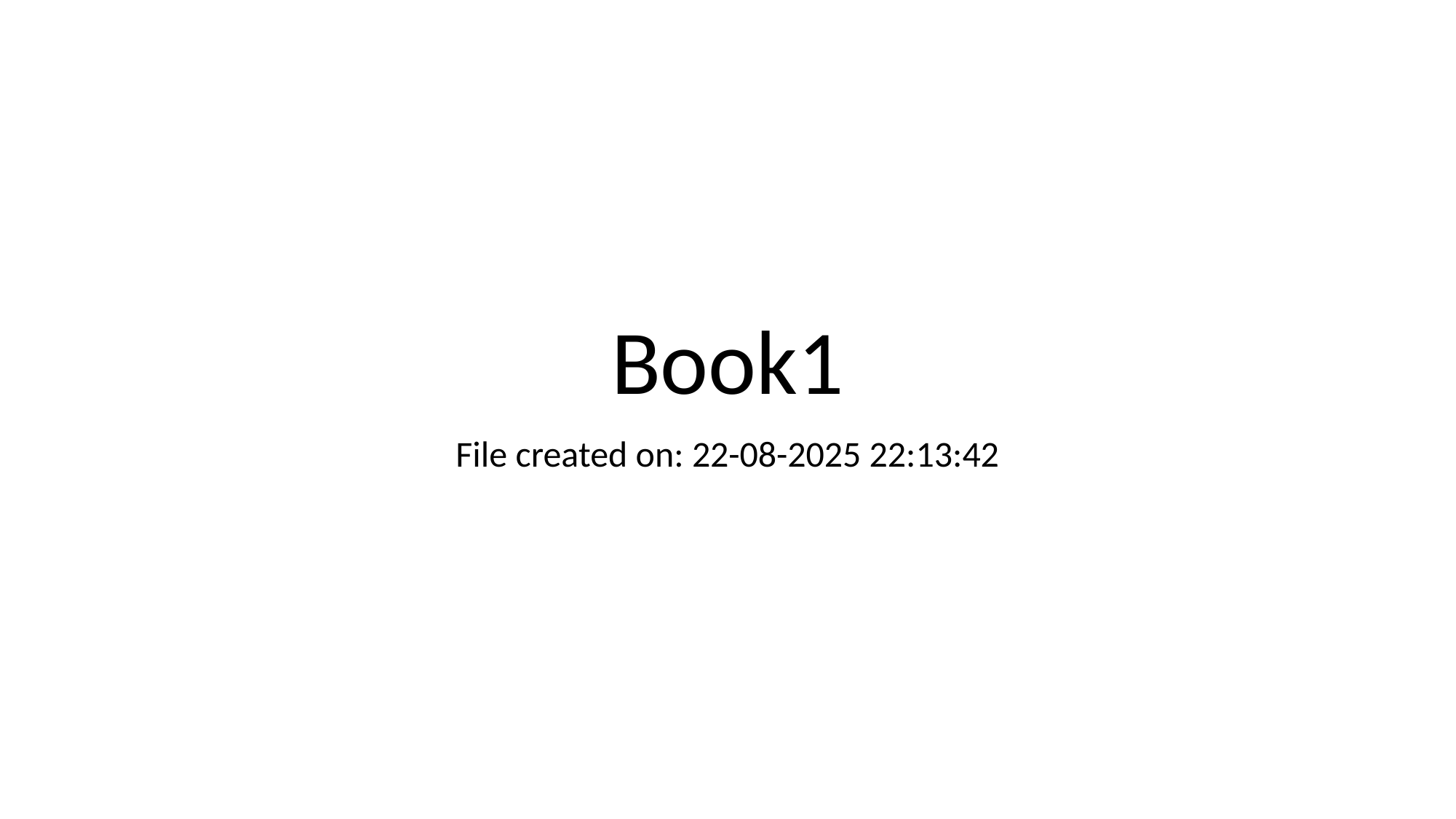

# Book1
File created on: 22-08-2025 22:13:42